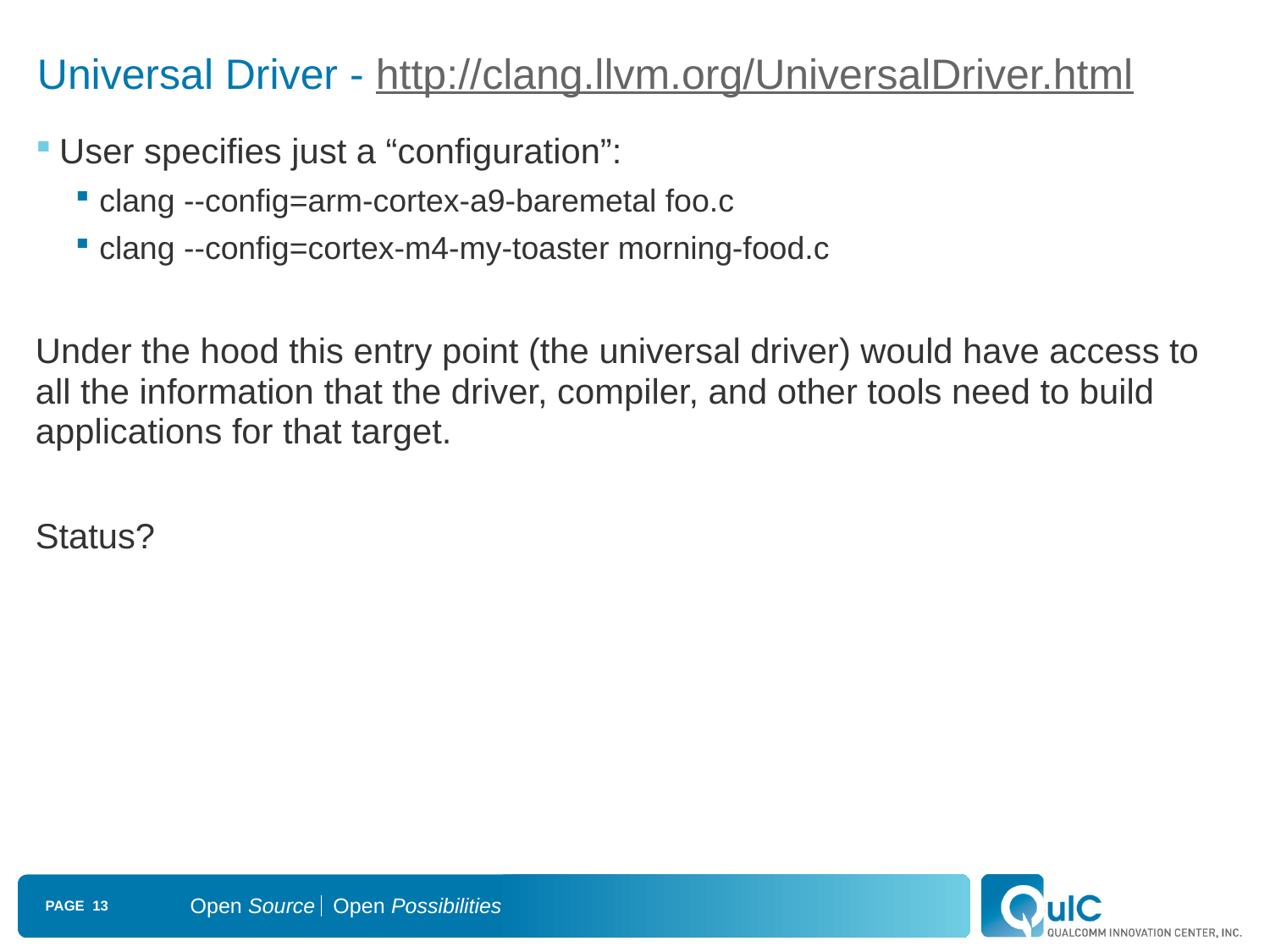

# Universal Driver - http://clang.llvm.org/UniversalDriver.html
User speciﬁes just a “conﬁguration”:
clang --config=arm-cortex-a9-baremetal foo.c
clang --config=cortex-m4-my-toaster morning-food.c

Under the hood this entry point (the universal driver) would have access to all the information that the driver, compiler, and other tools need to build applications for that target.

Status?